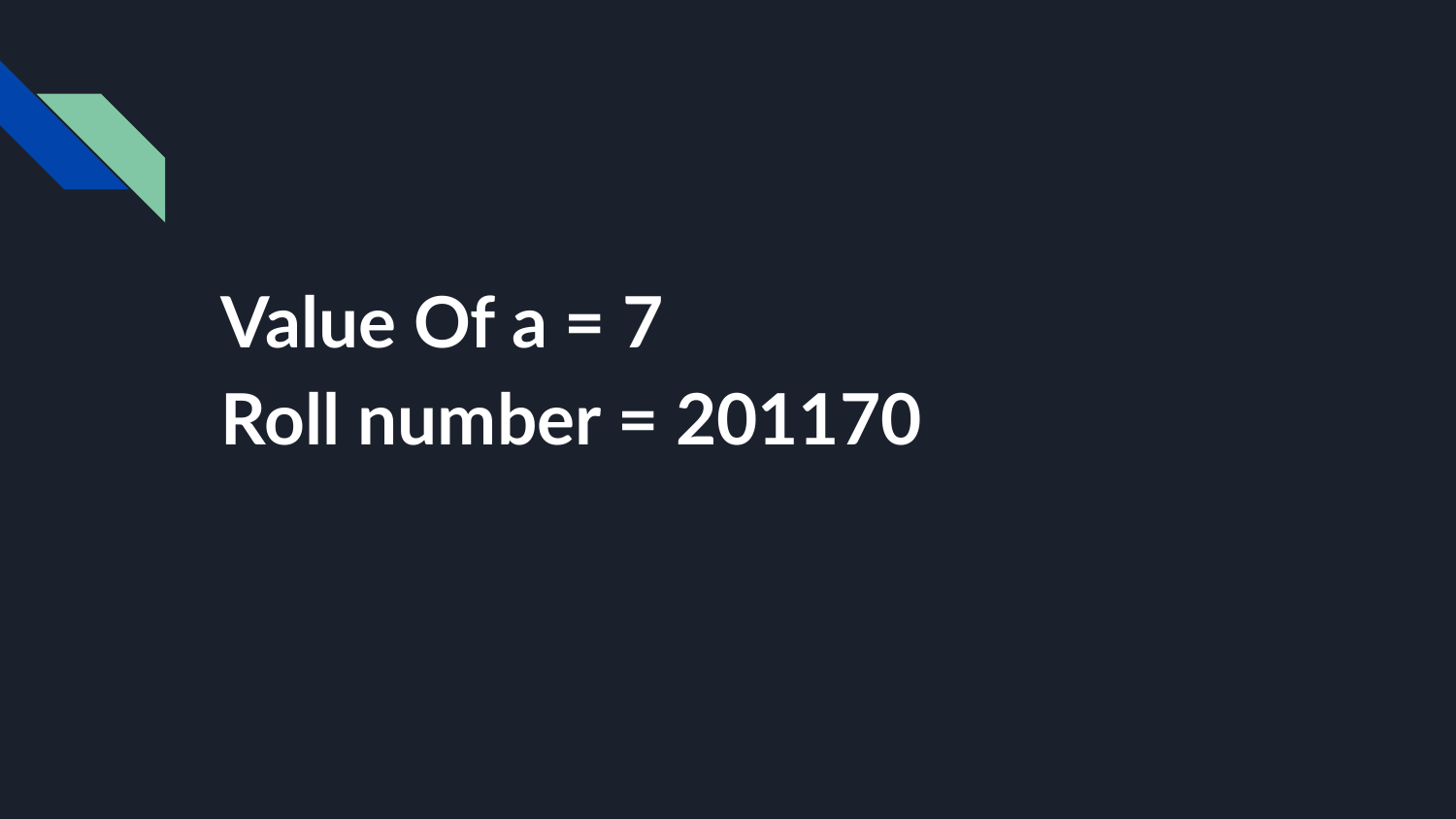

#
Value Of a = 7
Roll number = 201170